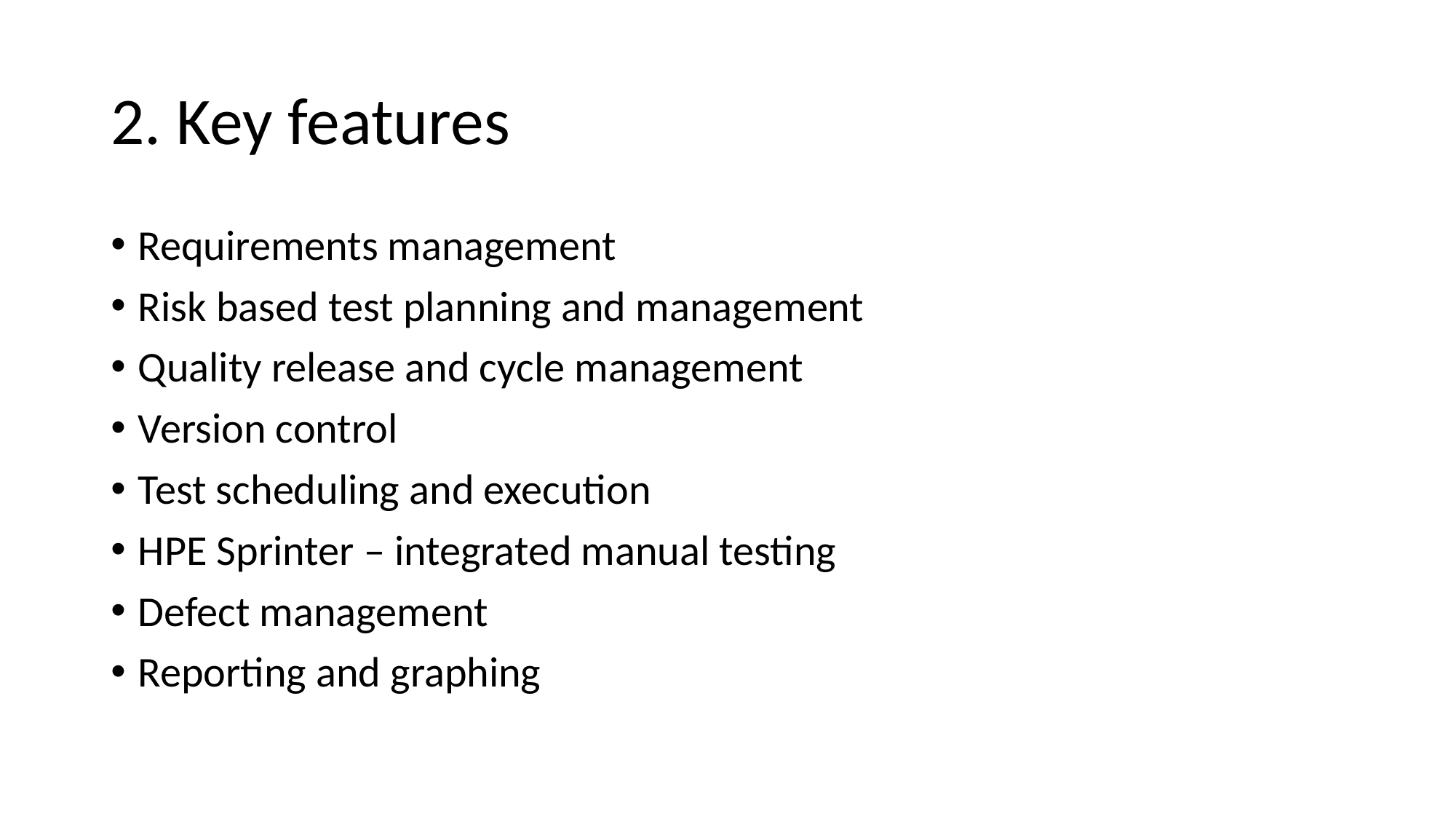

# 2. Key features
Requirements management
Risk based test planning and management
Quality release and cycle management
Version control
Test scheduling and execution
HPE Sprinter – integrated manual testing
Defect management
Reporting and graphing